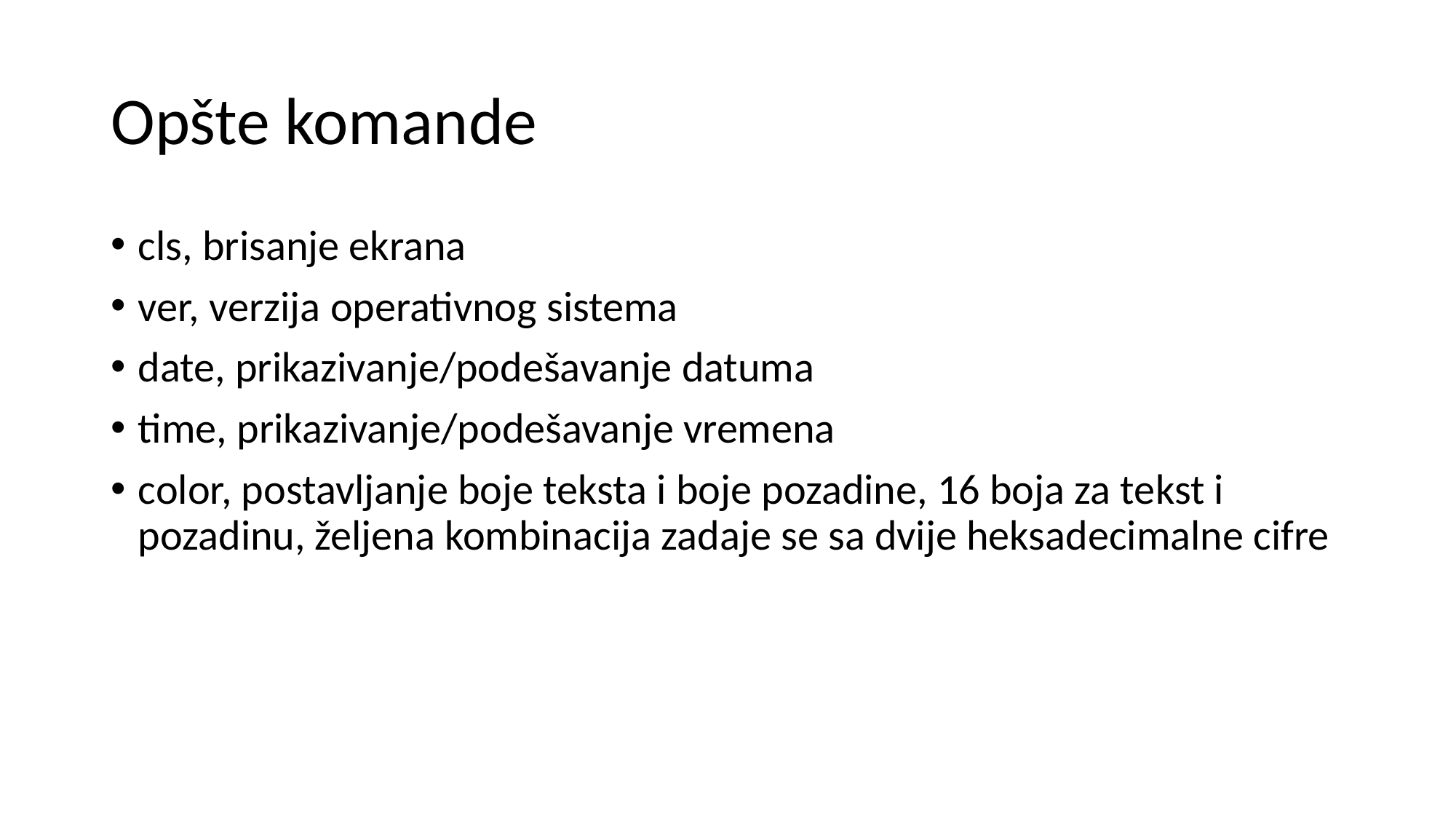

# Opšte komande
cls, brisanje ekrana
ver, verzija operativnog sistema
date, prikazivanje/podešavanje datuma
time, prikazivanje/podešavanje vremena
color, postavljanje boje teksta i boje pozadine, 16 boja za tekst i pozadinu, željena kombinacija zadaje se sa dvije heksadecimalne cifre